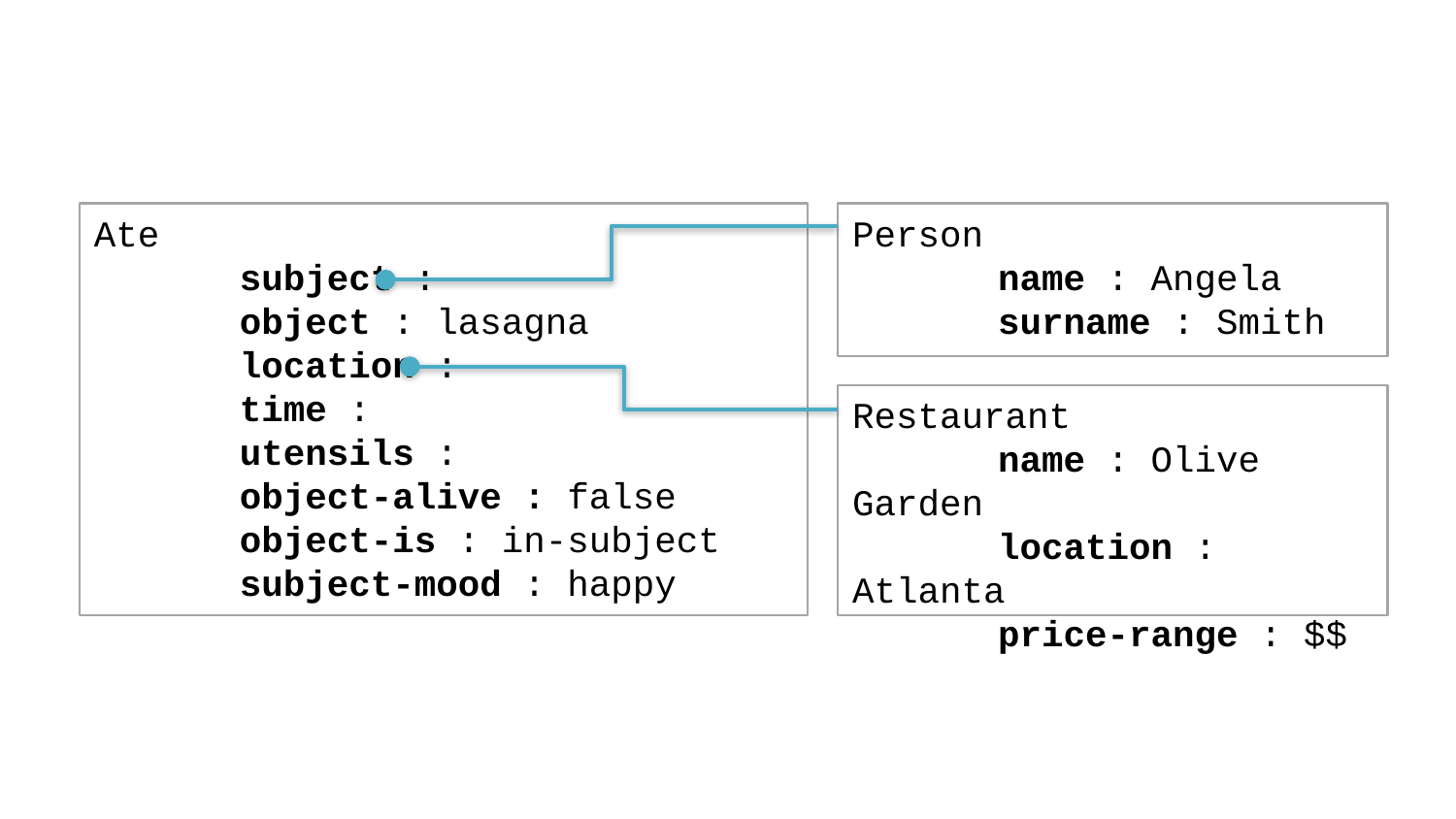

Ate
	subject :
	object : lasagna
	location :
	time :
	utensils :
	object-alive : false
	object-is : in-subject
	subject-mood : happy
Person
	name : Angela
	surname : Smith
Restaurant
	name : Olive Garden
	location : Atlanta
	price-range : $$